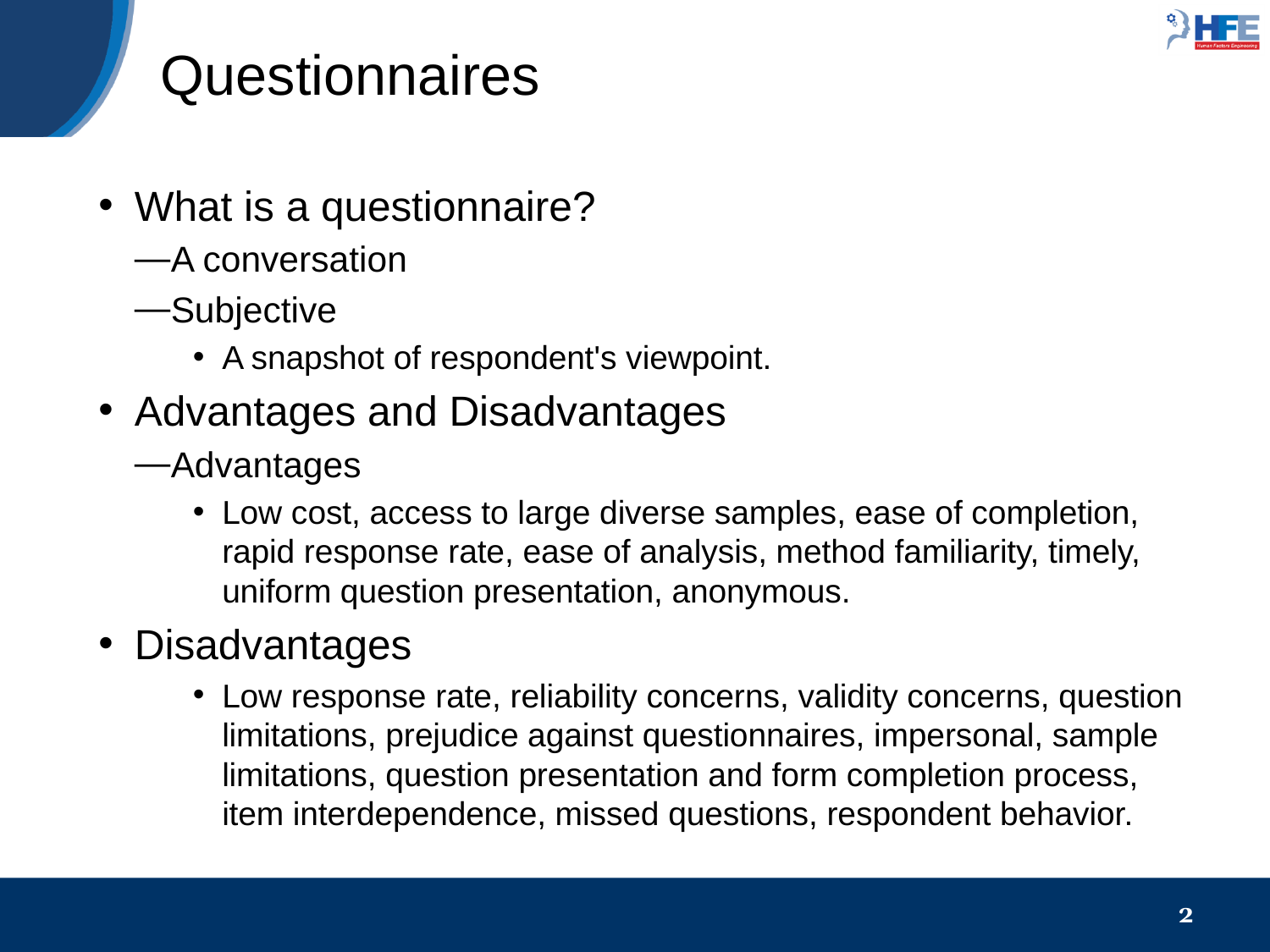

# Questionnaires
What is a questionnaire?
A conversation
Subjective
A snapshot of respondent's viewpoint.
Advantages and Disadvantages
Advantages
Low cost, access to large diverse samples, ease of completion, rapid response rate, ease of analysis, method familiarity, timely, uniform question presentation, anonymous.
Disadvantages
Low response rate, reliability concerns, validity concerns, question limitations, prejudice against questionnaires, impersonal, sample limitations, question presentation and form completion process, item interdependence, missed questions, respondent behavior.

2